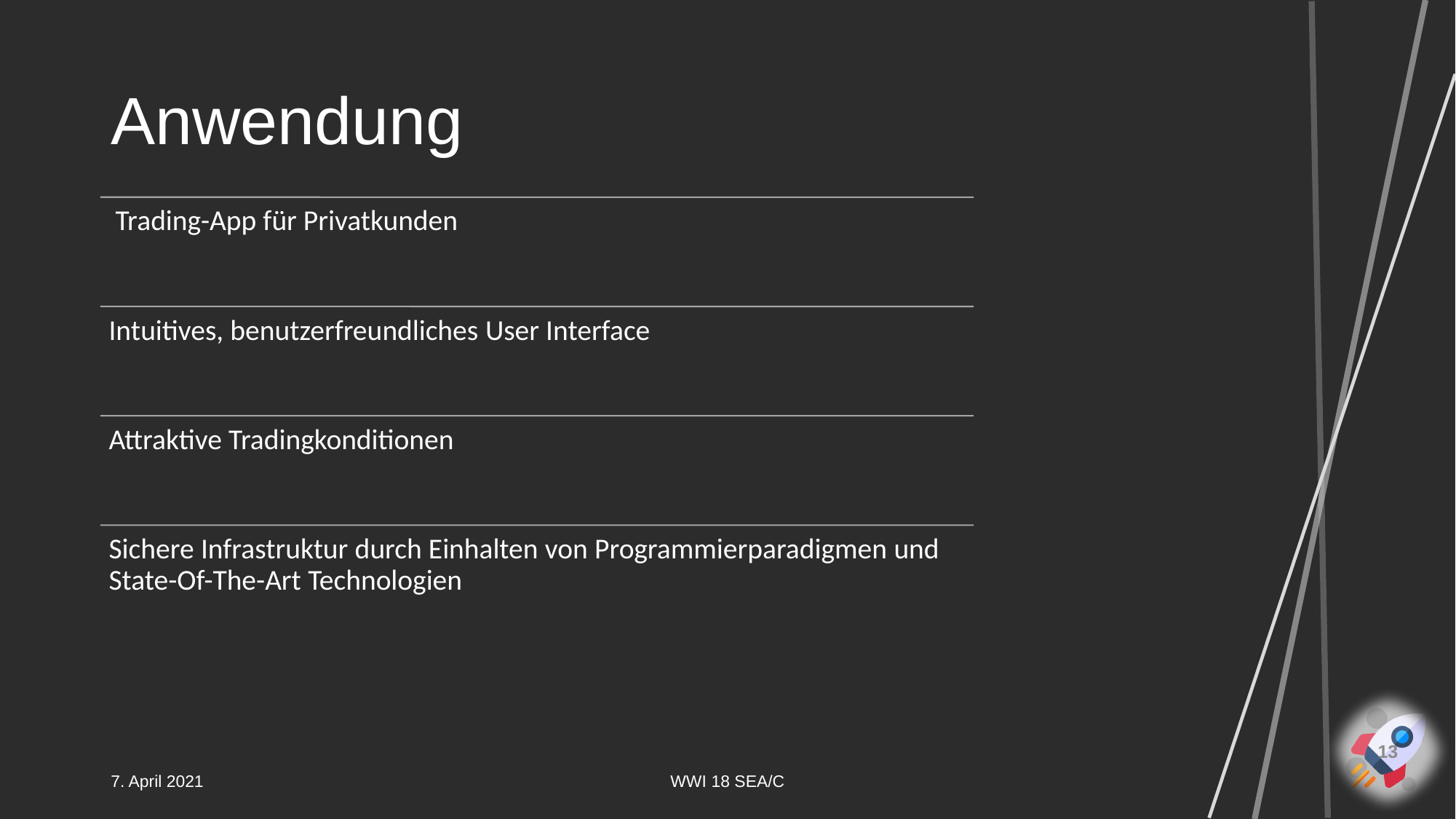

# Anwendung
 Trading-App für Privatkunden
Intuitives, benutzerfreundliches User Interface
Attraktive Tradingkonditionen
Sichere Infrastruktur durch Einhalten von Programmierparadigmen und State-Of-The-Art Technologien
13
7. April 2021
WWI 18 SEA/C